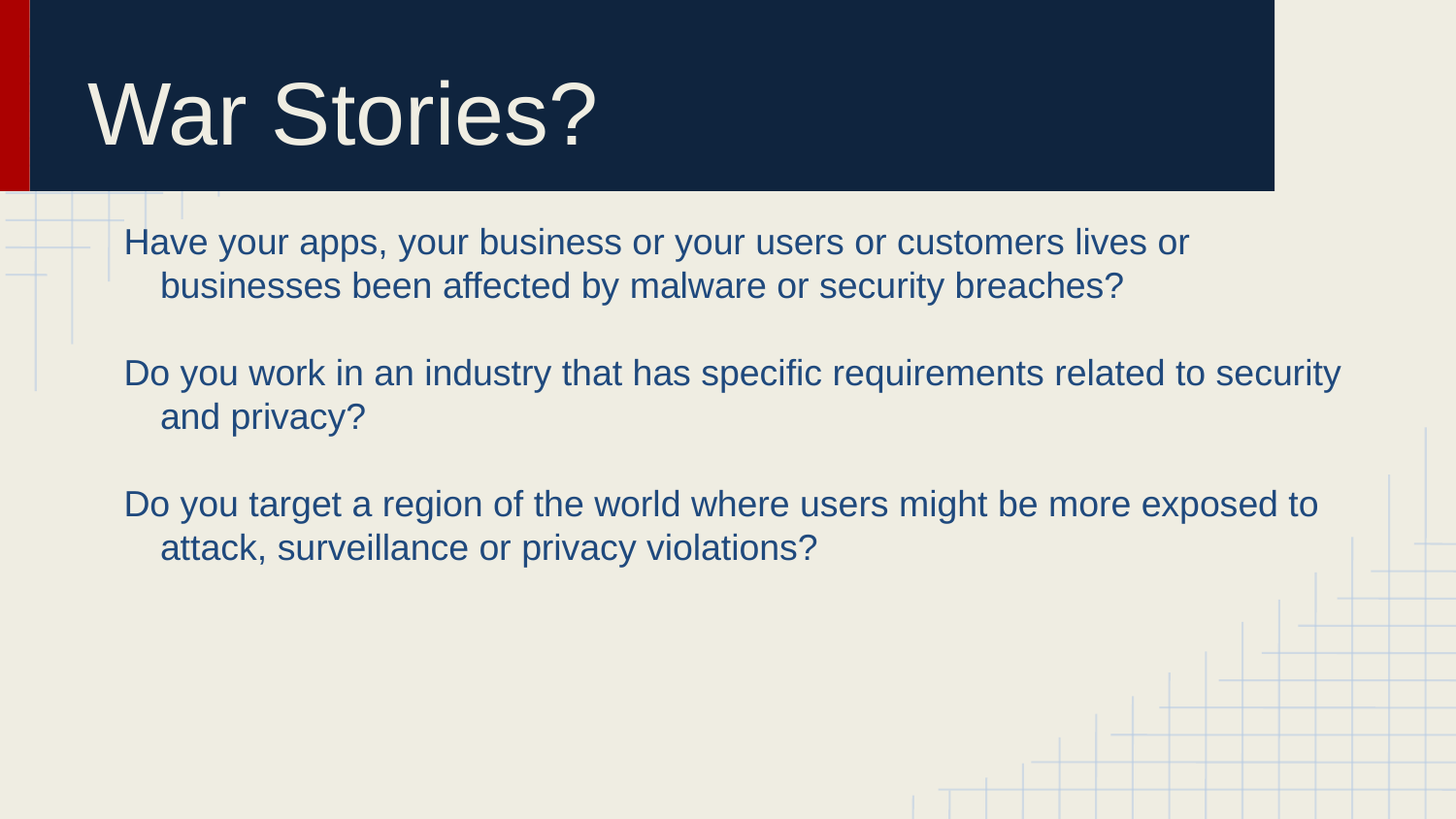

# War Stories?
Have your apps, your business or your users or customers lives or businesses been affected by malware or security breaches?

Do you work in an industry that has specific requirements related to security and privacy?

Do you target a region of the world where users might be more exposed to attack, surveillance or privacy violations?